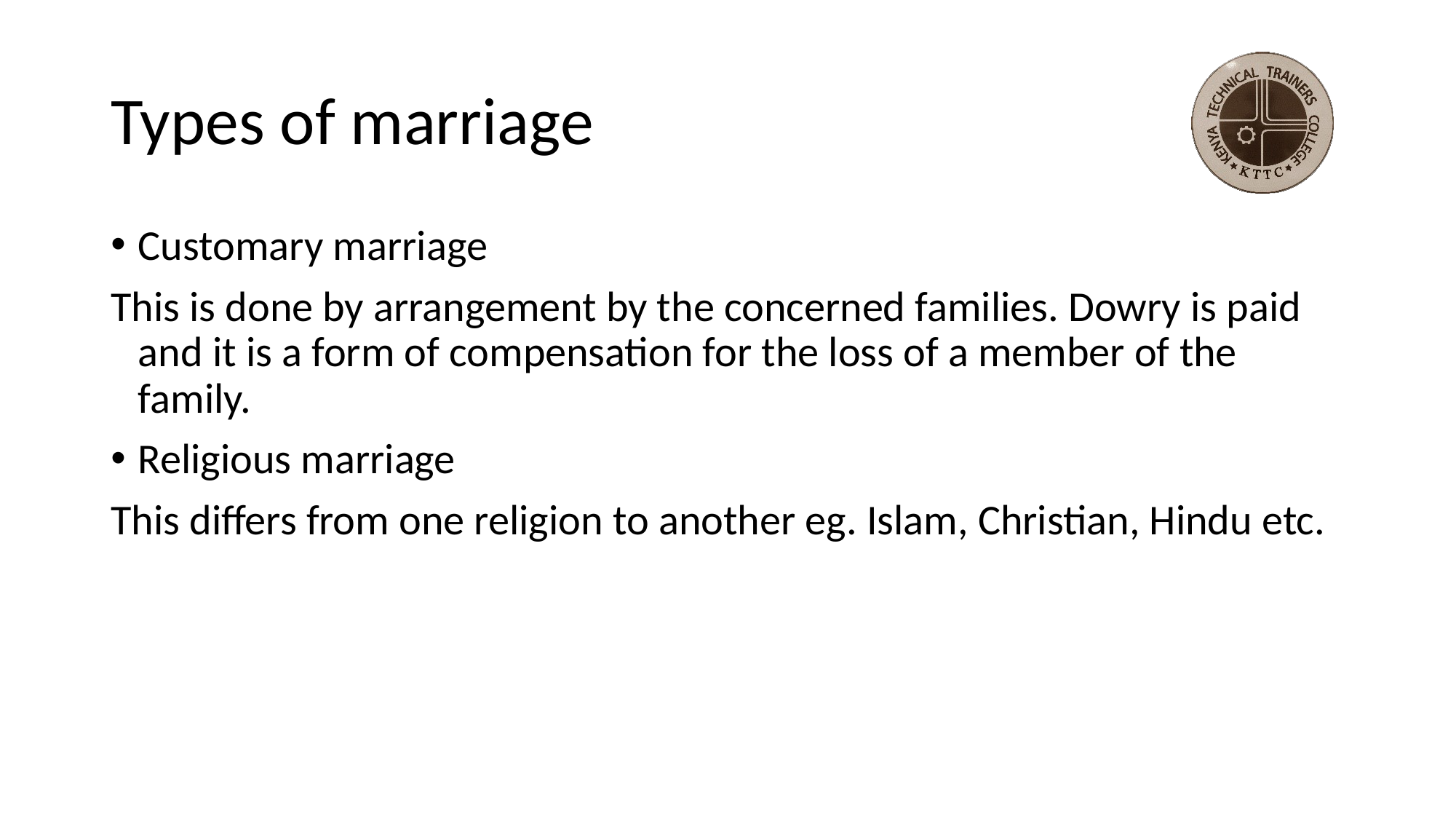

# Types of marriage
Customary marriage
This is done by arrangement by the concerned families. Dowry is paid and it is a form of compensation for the loss of a member of the family.
Religious marriage
This differs from one religion to another eg. Islam, Christian, Hindu etc.